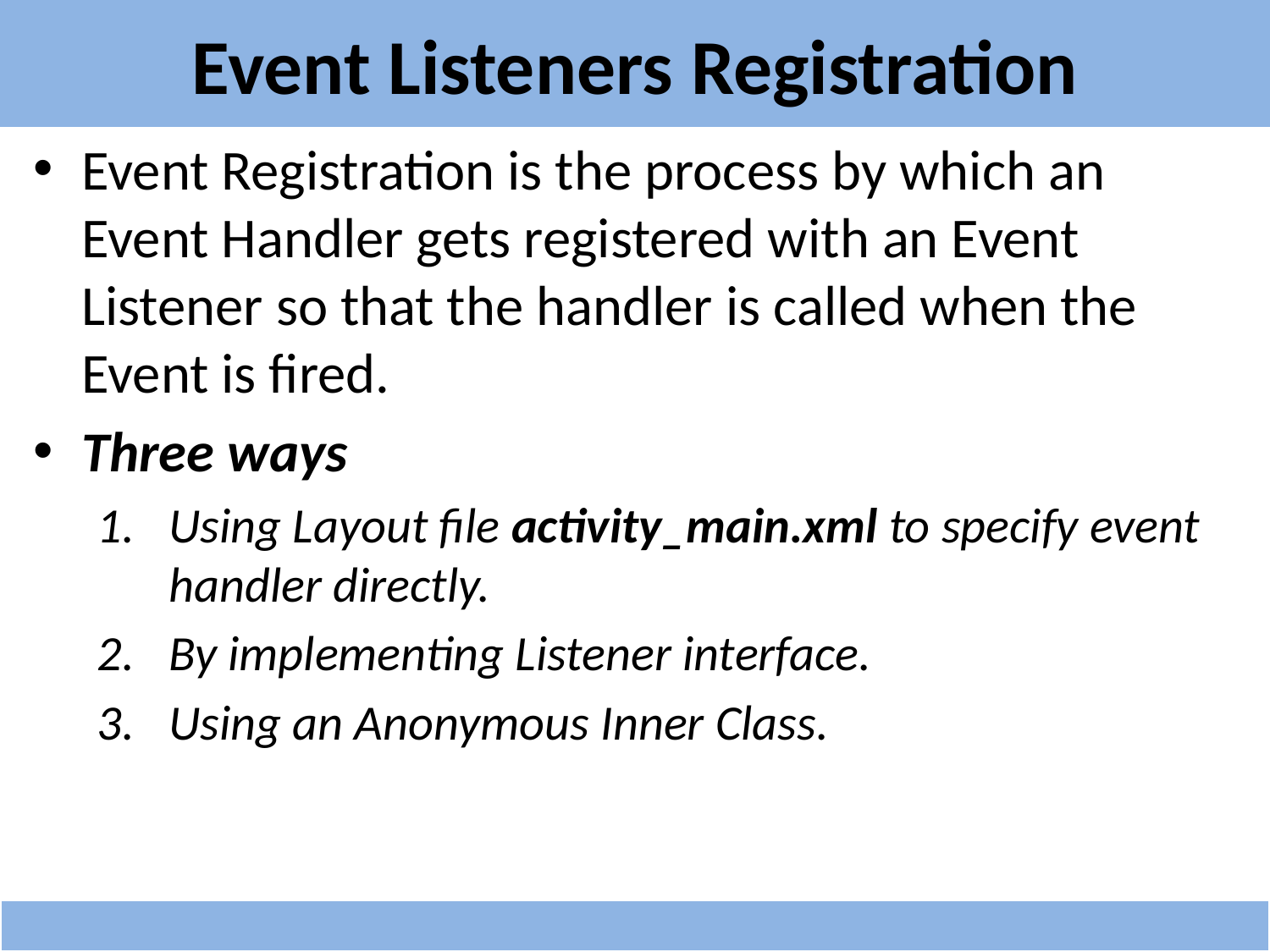

# Event Listeners Registration
Event Registration is the process by which an Event Handler gets registered with an Event Listener so that the handler is called when the Event is fired.
Three ways
Using Layout file activity_main.xml to specify event handler directly.
By implementing Listener interface.
Using an Anonymous Inner Class.